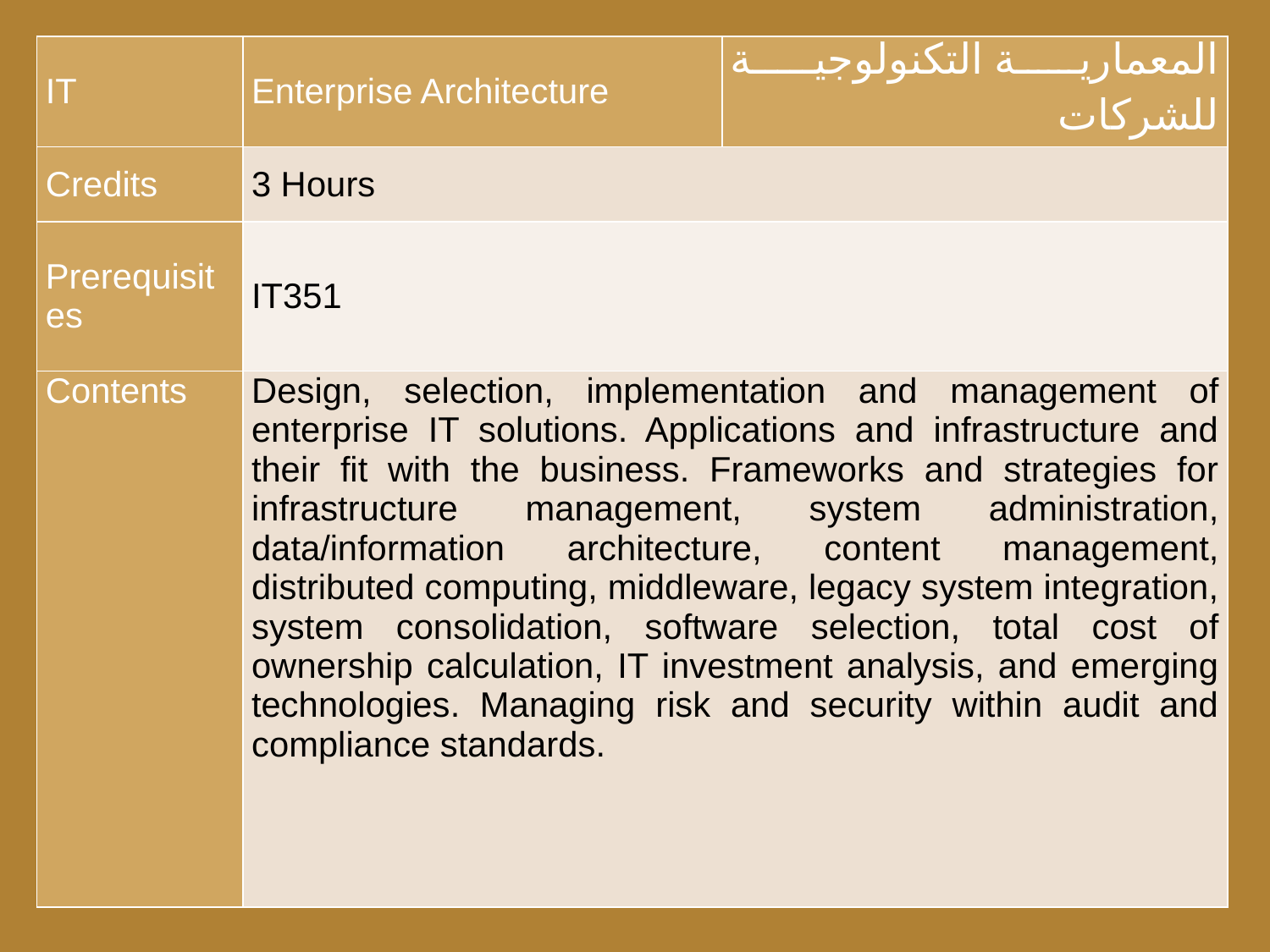

#
| IT | Enterprise Architecture | المعمارية التكنولوجية للشركات |
| --- | --- | --- |
| Credits | 3 Hours |  |
| Prerequisites | IT351 |  |
| Contents | Design, selection, implementation and management of enterprise IT solutions. Applications and infrastructure and their fit with the business. Frameworks and strategies for infrastructure management, system administration, data/information architecture, content management, distributed computing, middleware, legacy system integration, system consolidation, software selection, total cost of ownership calculation, IT investment analysis, and emerging technologies. Managing risk and security within audit and compliance standards. |  |